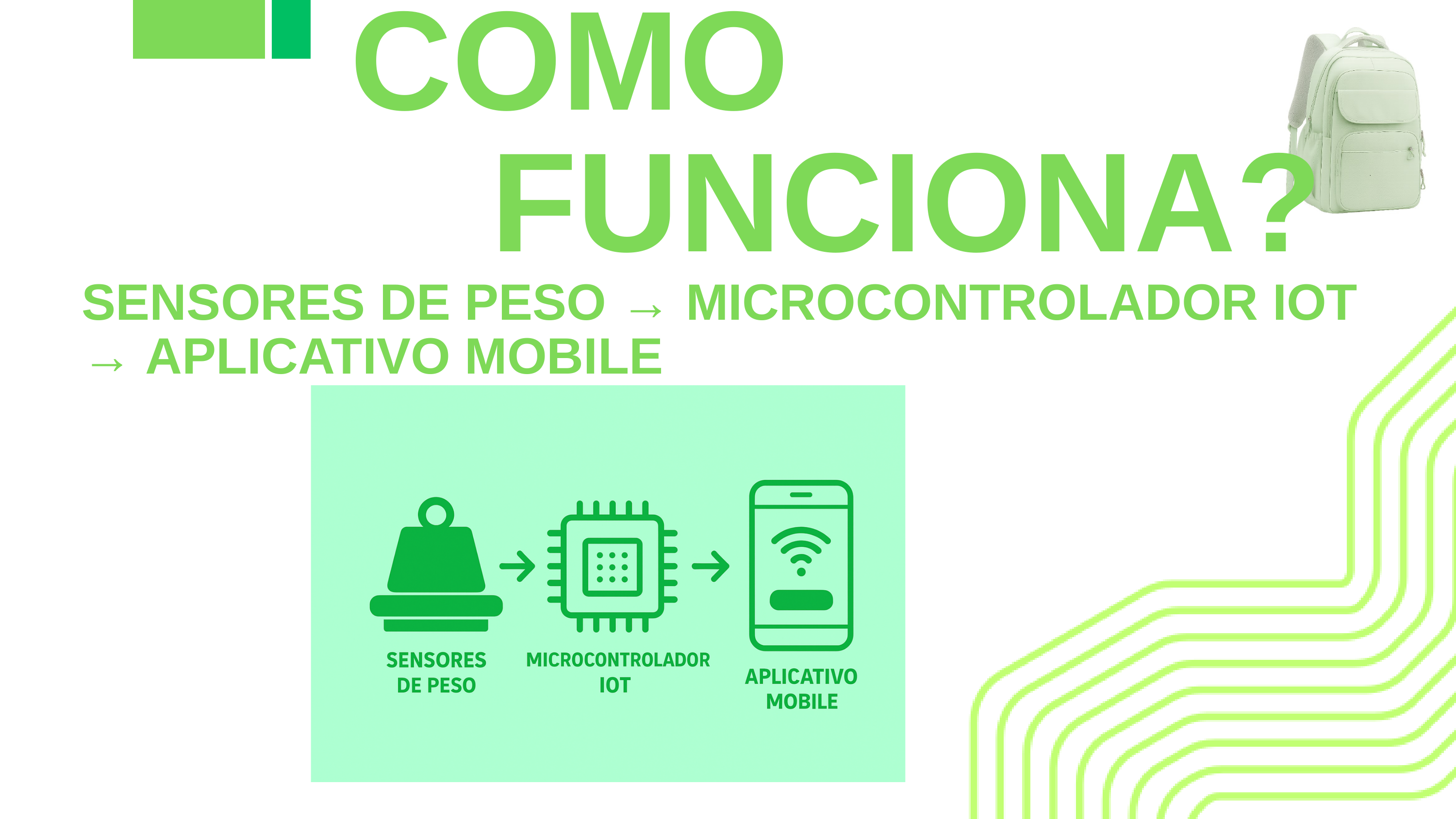

COMO

FUNCIONA?

SENSORES DE PESO → MICROCONTROLADOR IOT → APLICATIVO MOBILE